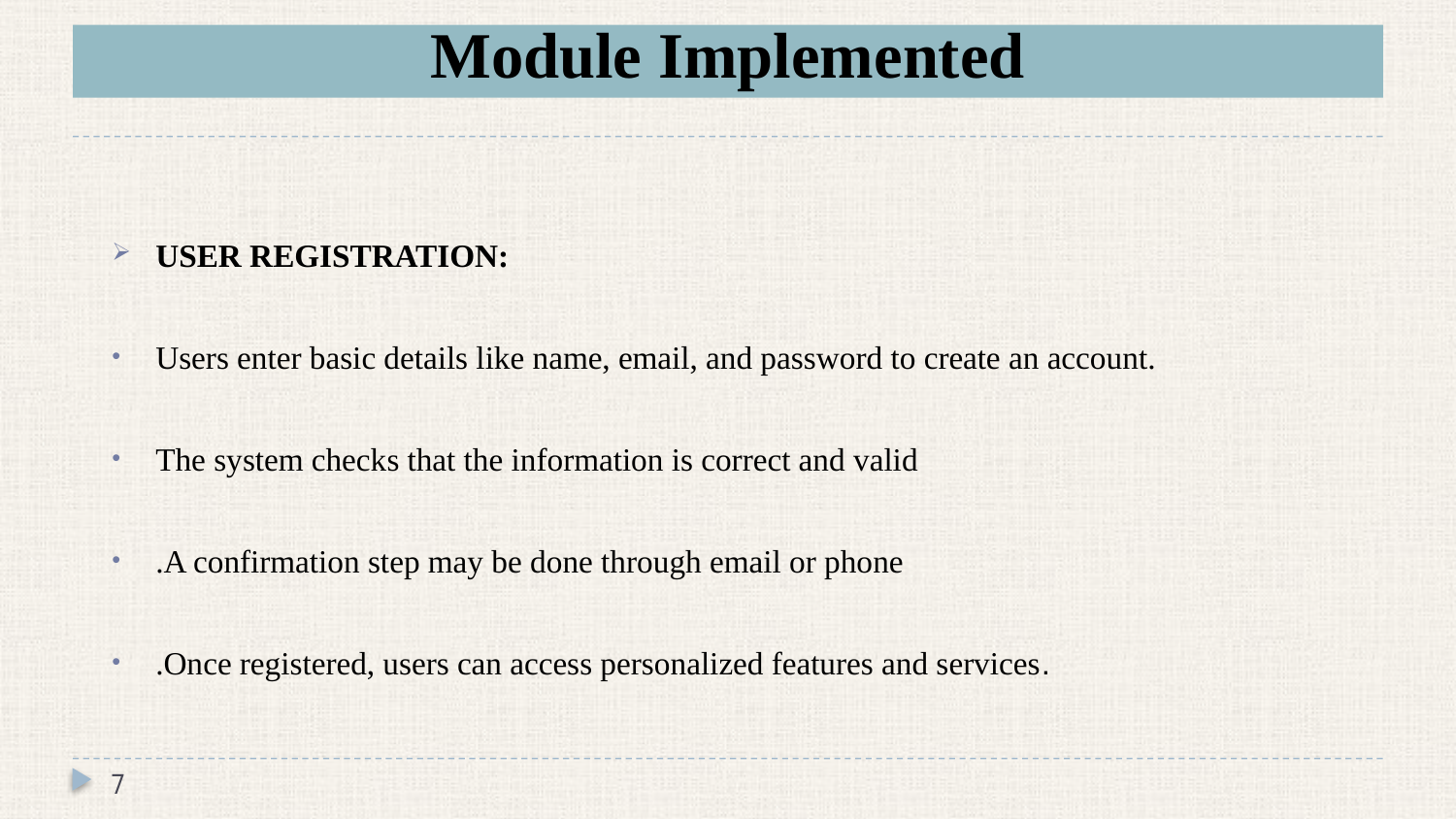

# Module Implemented
USER REGISTRATION:

Users enter basic details like name, email, and password to create an account.

The system checks that the information is correct and valid

.A confirmation step may be done through email or phone

.Once registered, users can access personalized features and services.
7